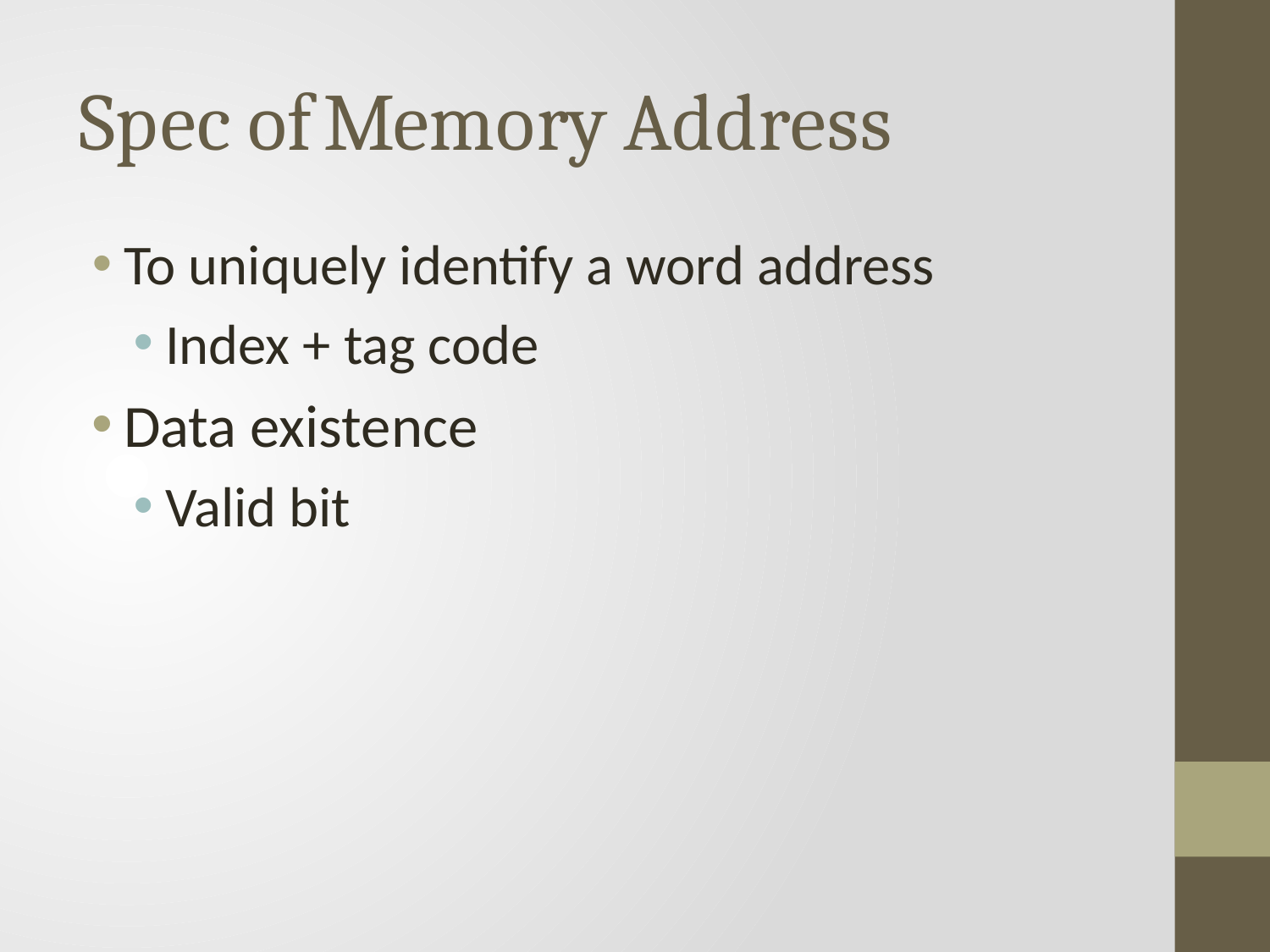

# Spec of Memory Address
To uniquely identify a word address
Index + tag code
Data existence
Valid bit